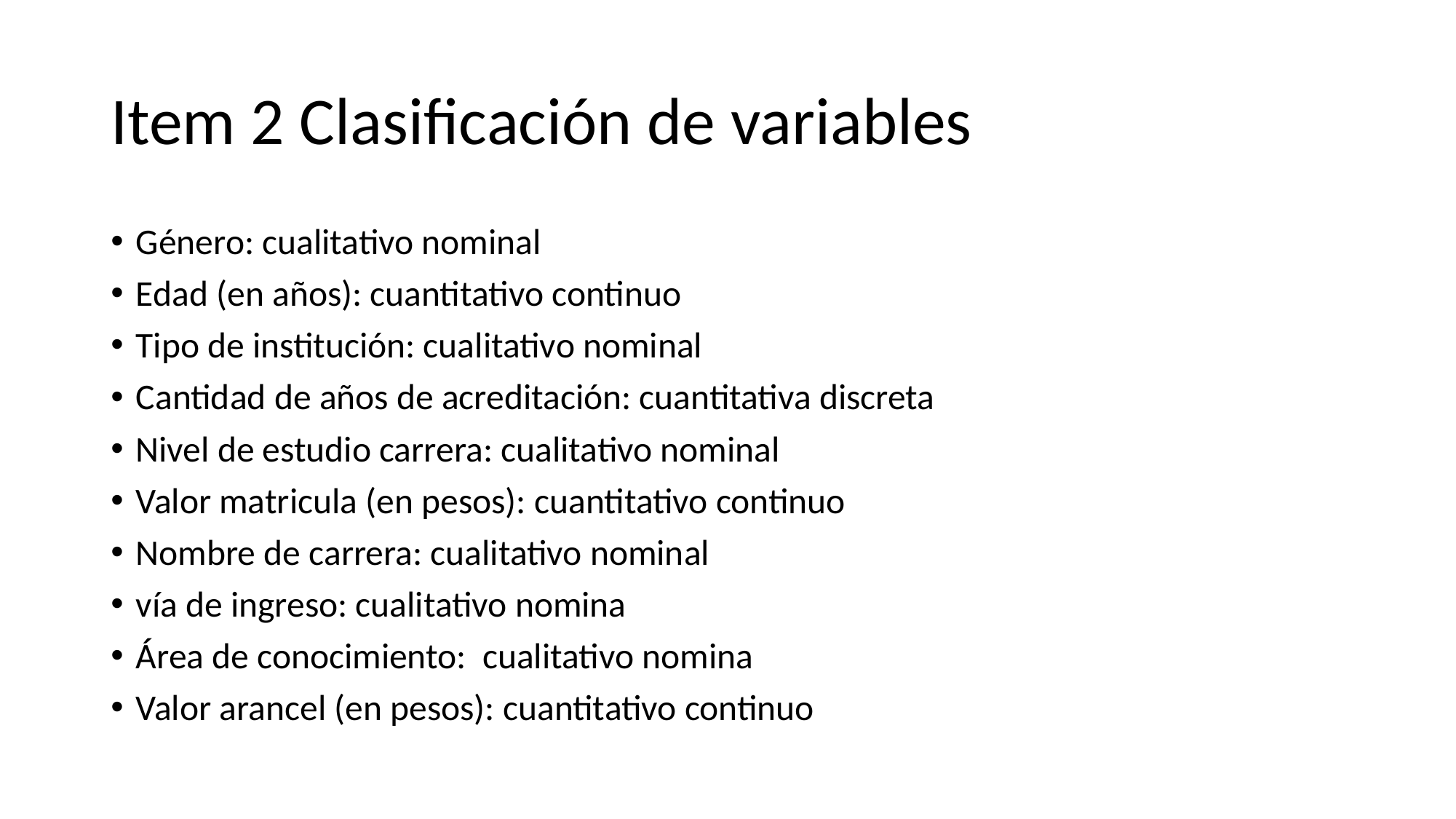

# Item 2 Clasificación de variables
Género: cualitativo nominal
Edad (en años): cuantitativo continuo
Tipo de institución: cualitativo nominal
Cantidad de años de acreditación: cuantitativa discreta
Nivel de estudio carrera: cualitativo nominal
Valor matricula (en pesos): cuantitativo continuo
Nombre de carrera: cualitativo nominal
vía de ingreso: cualitativo nomina
Área de conocimiento:  cualitativo nomina
Valor arancel (en pesos): cuantitativo continuo